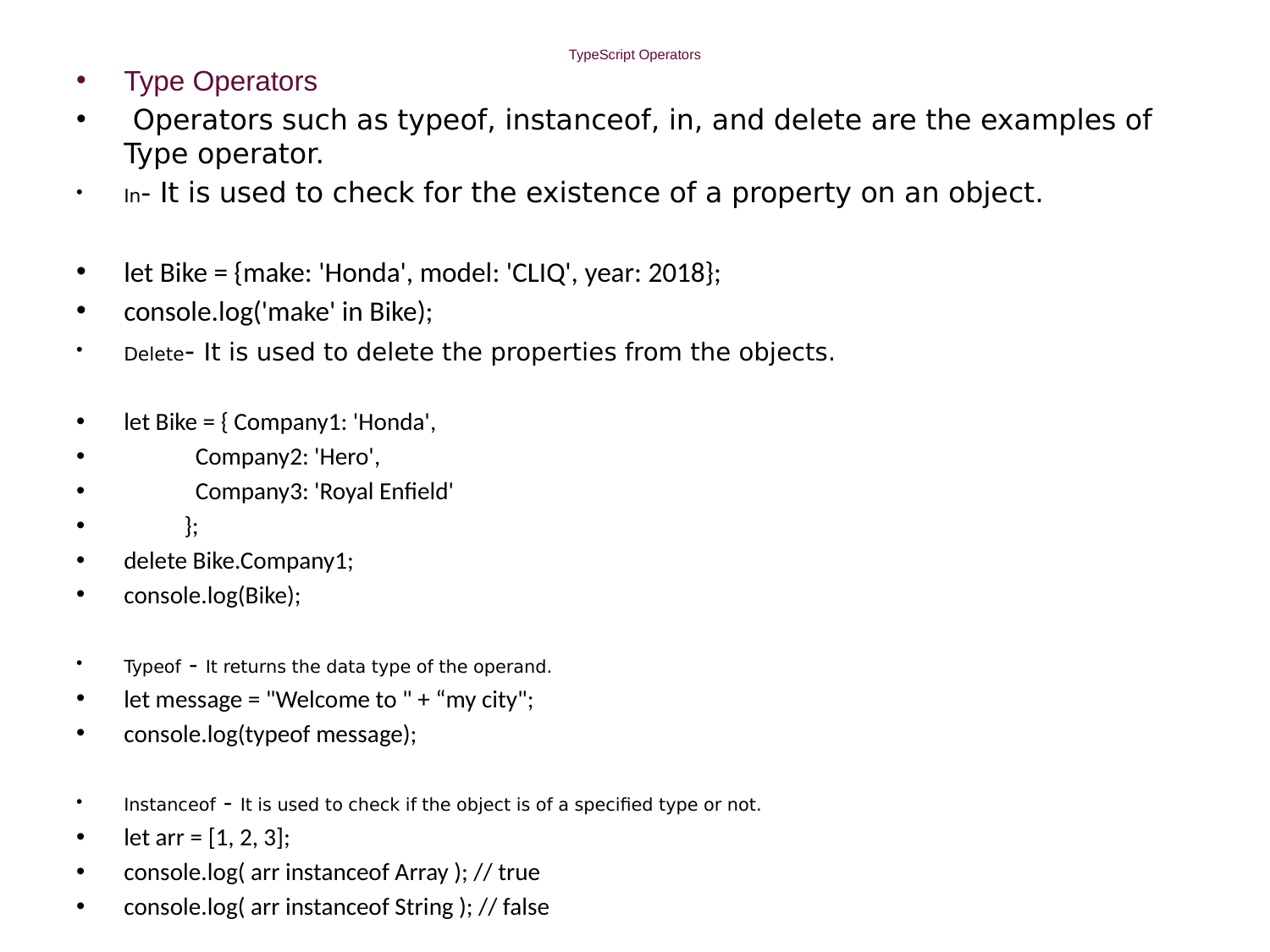

# TypeScript Operators
Type Operators
 Operators such as typeof, instanceof, in, and delete are the examples of Type operator.
In- It is used to check for the existence of a property on an object.

let Bike = {make: 'Honda', model: 'CLIQ', year: 2018};
console.log('make' in Bike);
Delete- It is used to delete the properties from the objects.

let Bike = { Company1: 'Honda',
             Company2: 'Hero',
             Company3: 'Royal Enfield'
           };
delete Bike.Company1;
console.log(Bike);

Typeof - It returns the data type of the operand.
let message = "Welcome to " + “my city";
console.log(typeof message);

Instanceof - It is used to check if the object is of a specified type or not.
let arr = [1, 2, 3];
console.log( arr instanceof Array ); // true
console.log( arr instanceof String ); // false